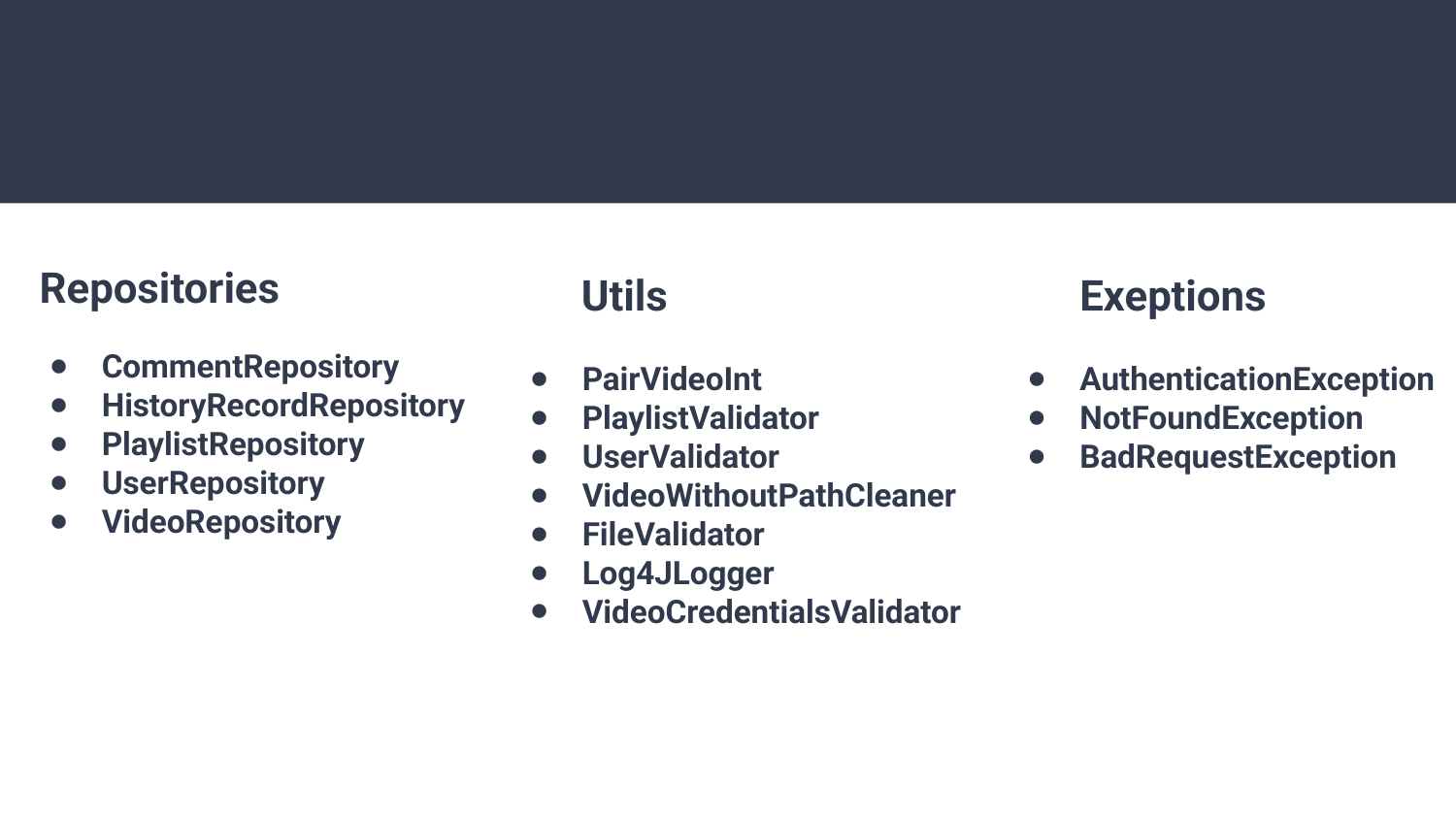

#
 Repositories

CommentRepository
HistoryRecordRepository
PlaylistRepository
UserRepository
VideoRepository
         Utils

PairVideoInt
PlaylistValidator
UserValidator
VideoWithoutPathCleaner
FileValidator
Log4JLogger
VideoCredentialsValidator
Exeptions

AuthenticationException
NotFoundException
BadRequestException